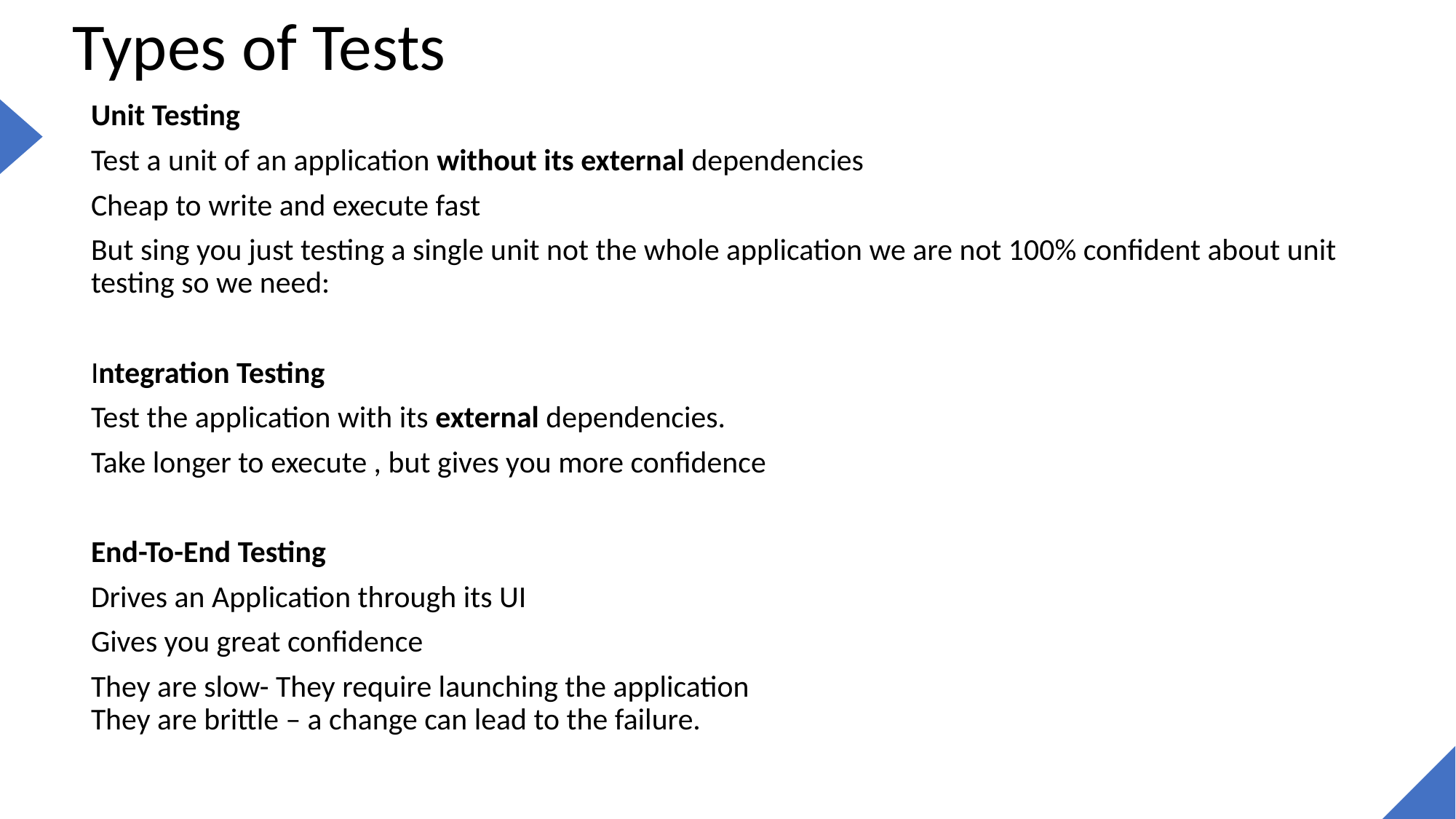

# Types of Tests
Unit Testing
Test a unit of an application without its external dependencies
Cheap to write and execute fast
But sing you just testing a single unit not the whole application we are not 100% confident about unit testing so we need:

Integration Testing
Test the application with its external dependencies.
Take longer to execute , but gives you more confidence

End-To-End Testing
Drives an Application through its UI
Gives you great confidence
They are slow- They require launching the application
They are brittle – a change can lead to the failure.